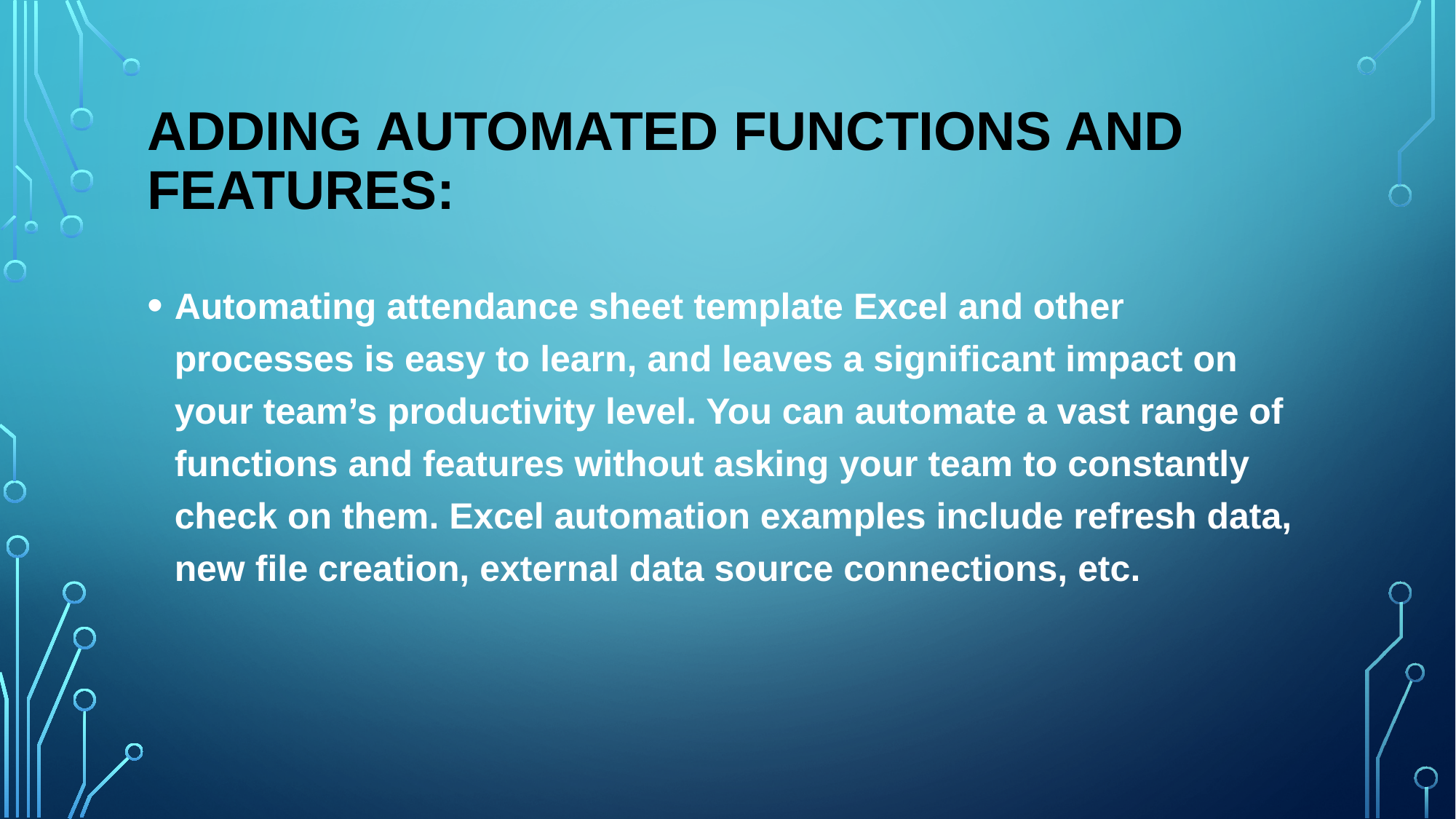

# Adding Automated Functions and Features:
Automating attendance sheet template Excel and other processes is easy to learn, and leaves a significant impact on your team’s productivity level. You can automate a vast range of functions and features without asking your team to constantly check on them. Excel automation examples include refresh data, new file creation, external data source connections, etc.